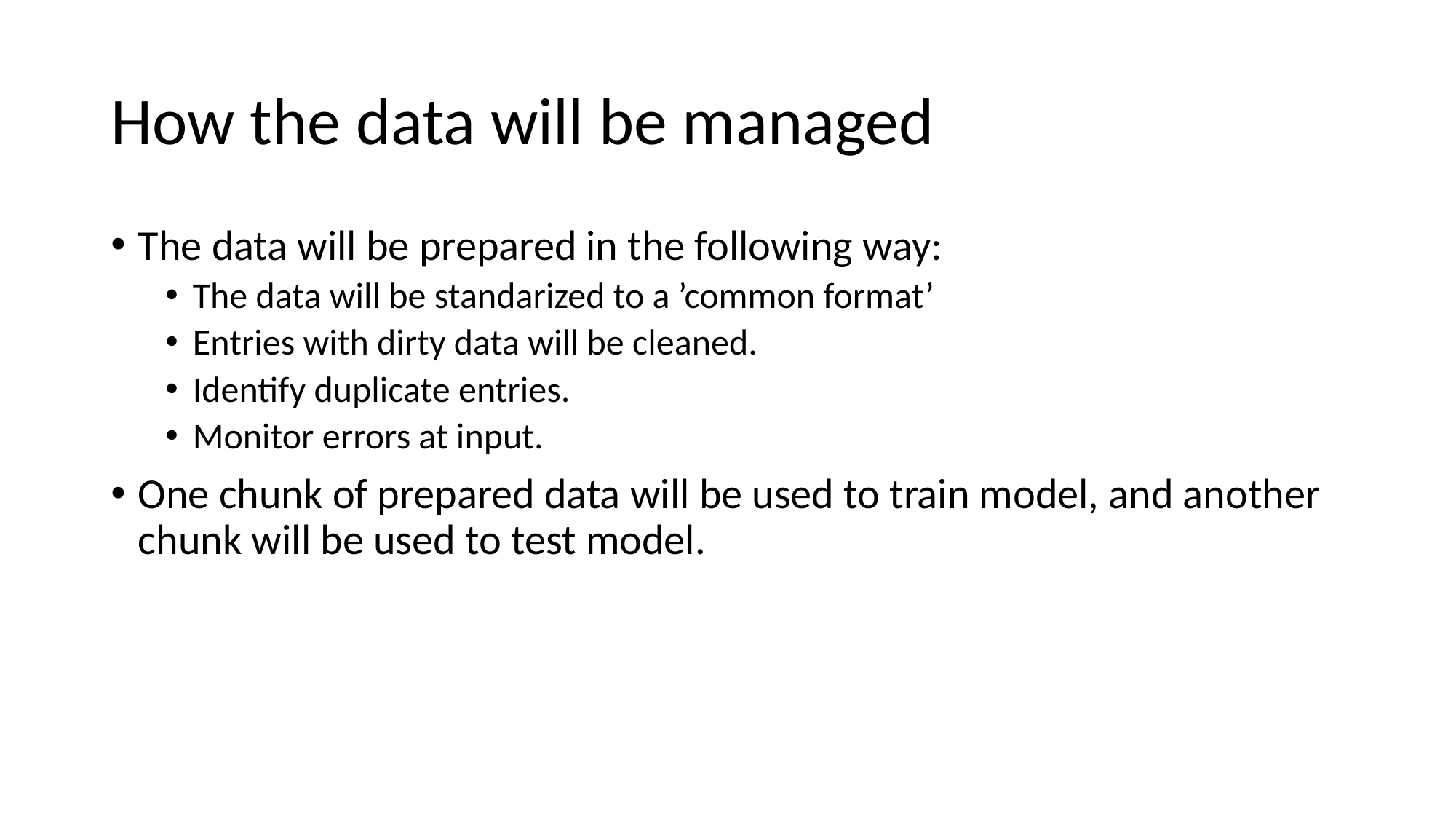

# How the data will be managed
The data will be prepared in the following way:
The data will be standarized to a ’common format’
Entries with dirty data will be cleaned.
Identify duplicate entries.
Monitor errors at input.
One chunk of prepared data will be used to train model, and another chunk will be used to test model.